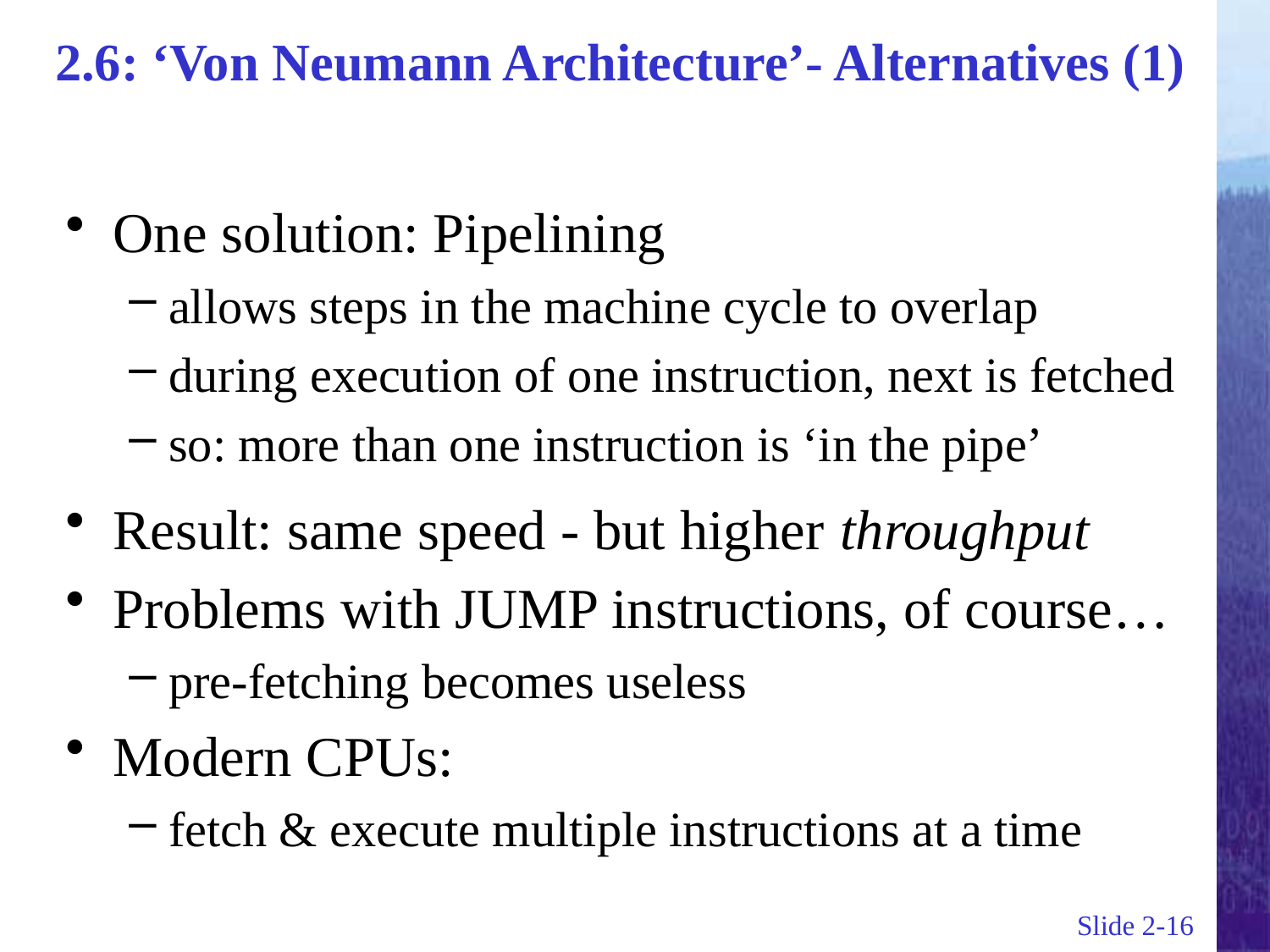

# 2.6: ‘Von Neumann Architecture’- Alternatives (1)
One solution: Pipelining
allows steps in the machine cycle to overlap
during execution of one instruction, next is fetched
so: more than one instruction is ‘in the pipe’
Result: same speed - but higher throughput
Problems with JUMP instructions, of course…
pre-fetching becomes useless
Modern CPUs:
fetch & execute multiple instructions at a time